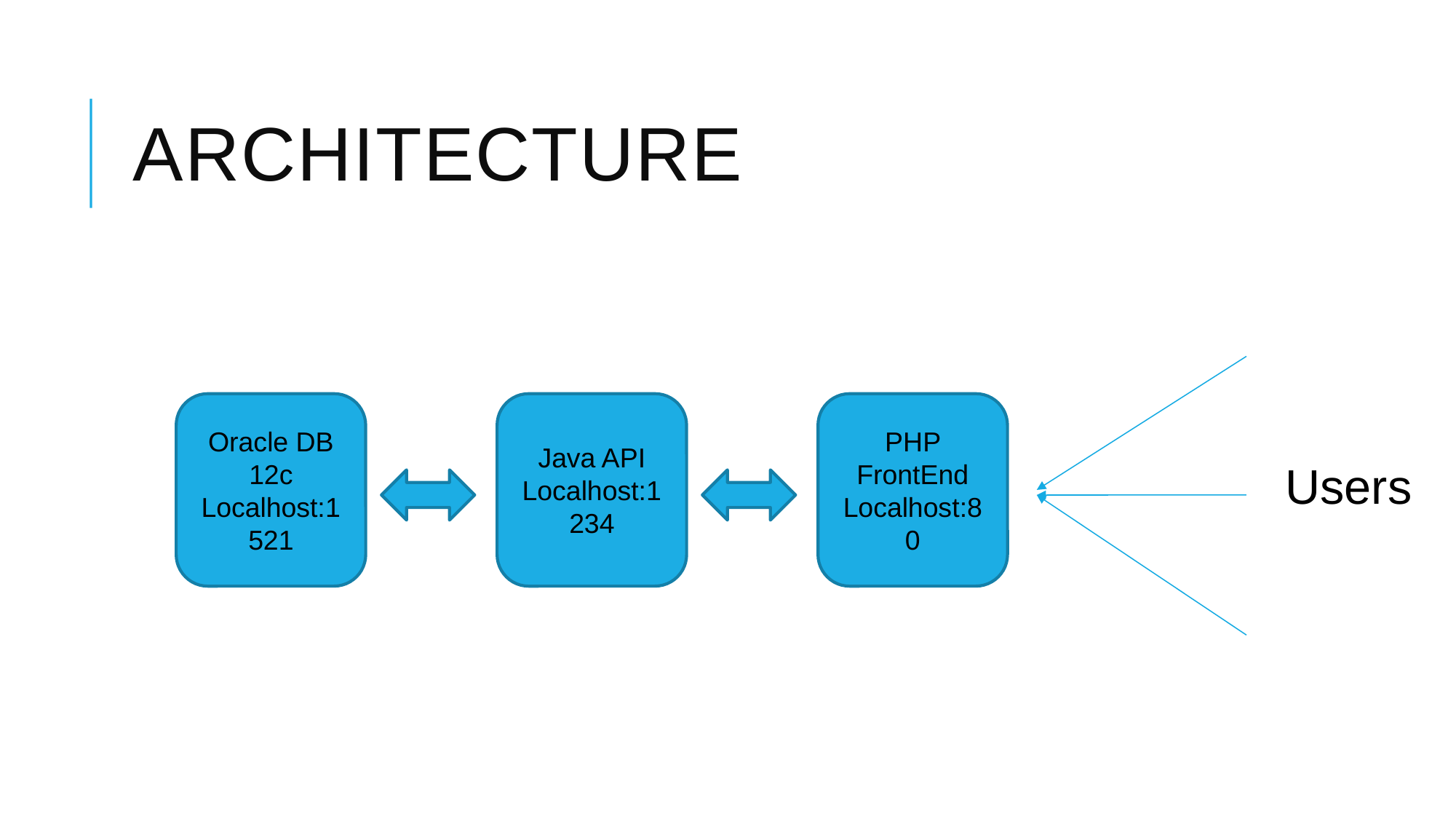

Architecture

Oracle DB 12c
Localhost:1521
Java API
Localhost:1234
PHP FrontEnd
Localhost:80
Users